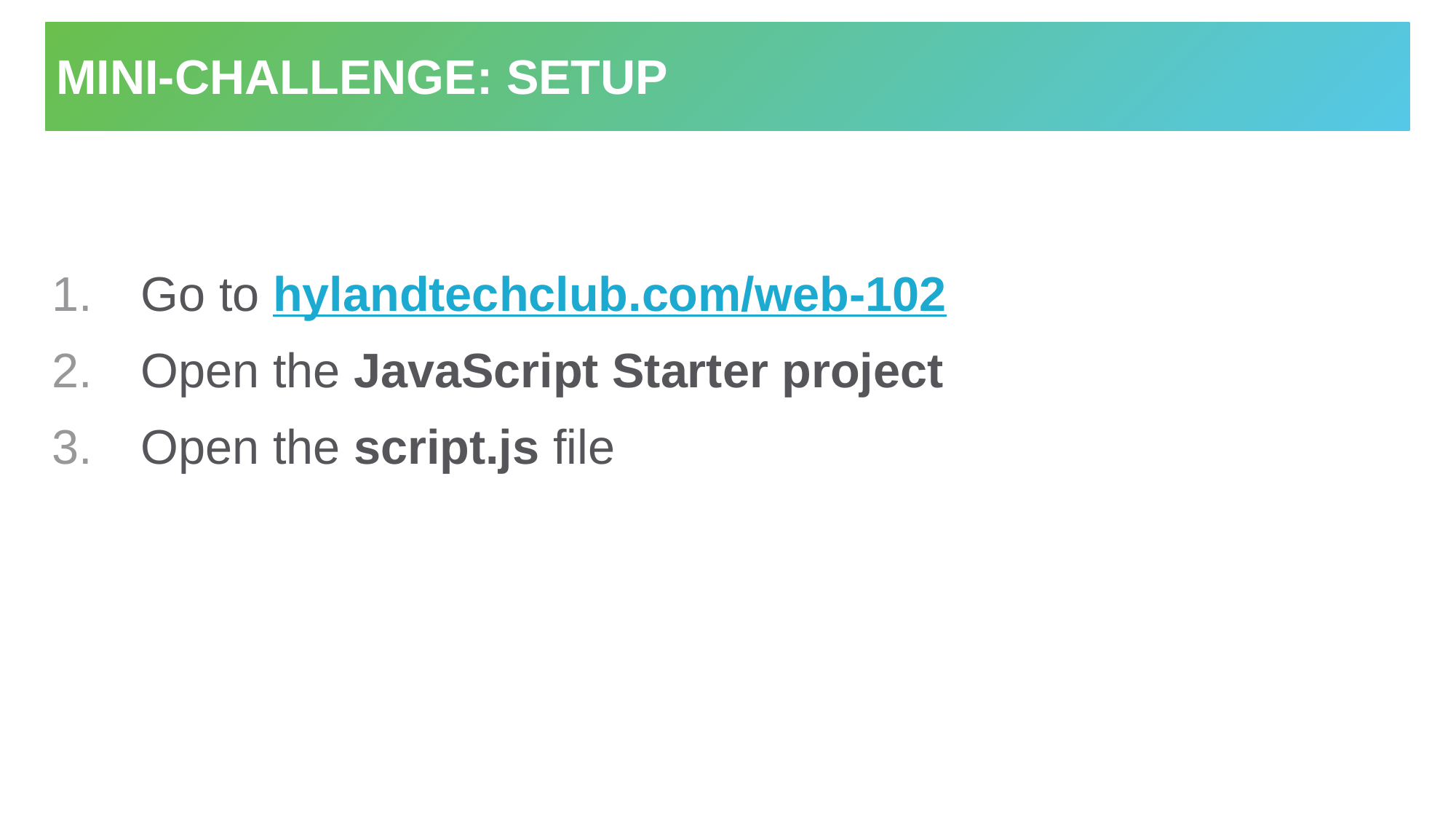

# Mini-challenge: Setup
Go to hylandtechclub.com/web-102
Open the JavaScript Starter project
Open the script.js file